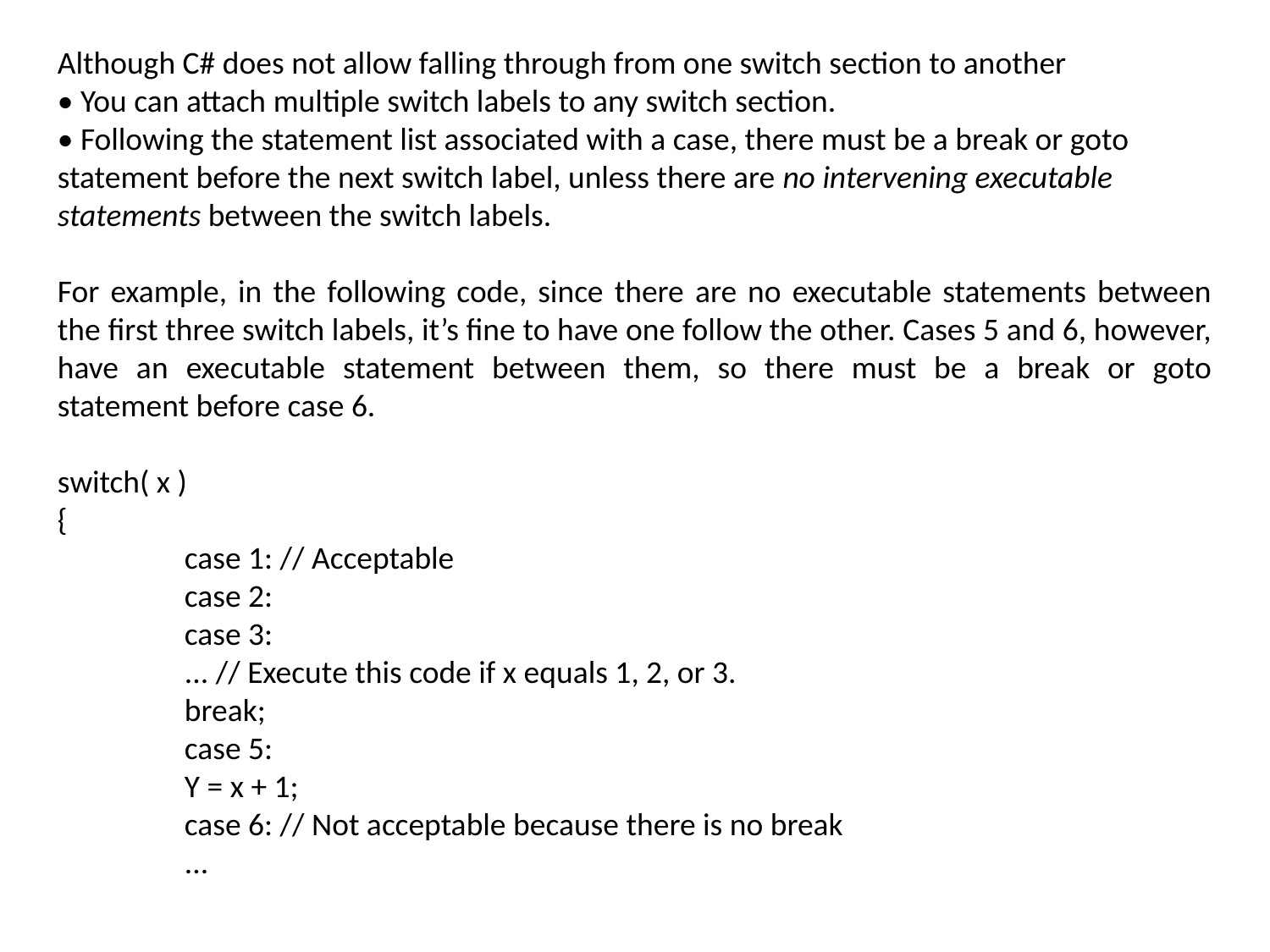

Although C# does not allow falling through from one switch section to another
• You can attach multiple switch labels to any switch section.
• Following the statement list associated with a case, there must be a break or goto statement before the next switch label, unless there are no intervening executable statements between the switch labels.

For example, in the following code, since there are no executable statements between the first three switch labels, it’s fine to have one follow the other. Cases 5 and 6, however, have an executable statement between them, so there must be a break or goto statement before case 6.

switch( x )
{
	case 1: // Acceptable
	case 2:
	case 3:
	... // Execute this code if x equals 1, 2, or 3.
	break;
	case 5:
	Y = x + 1;
	case 6: // Not acceptable because there is no break
	...